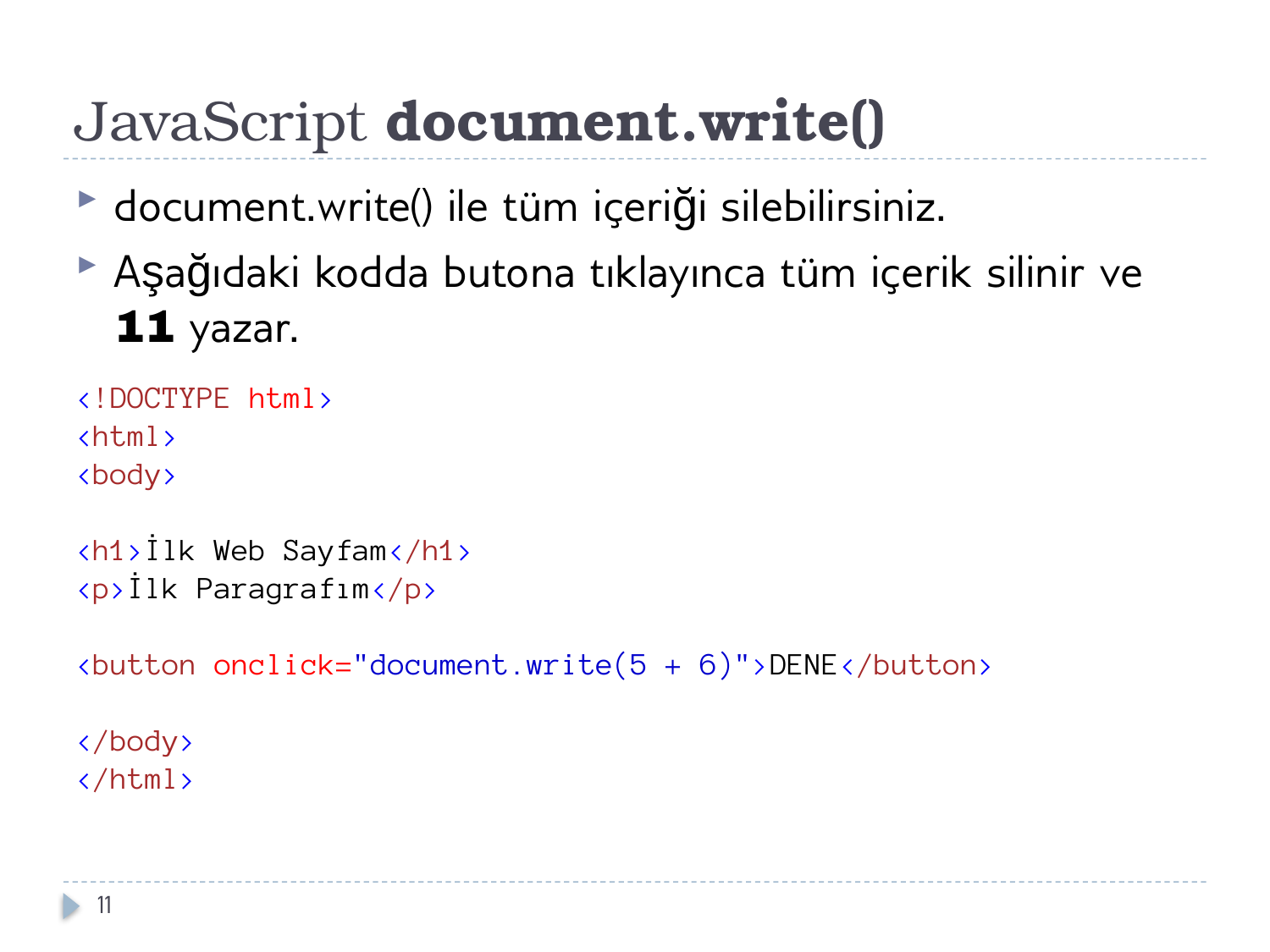

# JavaScript document.write()
document.write() ile tüm içeriği silebilirsiniz.
Aşağıdaki kodda butona tıklayınca tüm içerik silinir ve 11 yazar.
<!DOCTYPE html>
<html>
<body>
<h1>İlk Web Sayfam</h1>
<p>İlk Paragrafım</p>
<button onclick="document.write(5 + 6)">DENE</button>
</body>
</html>
11